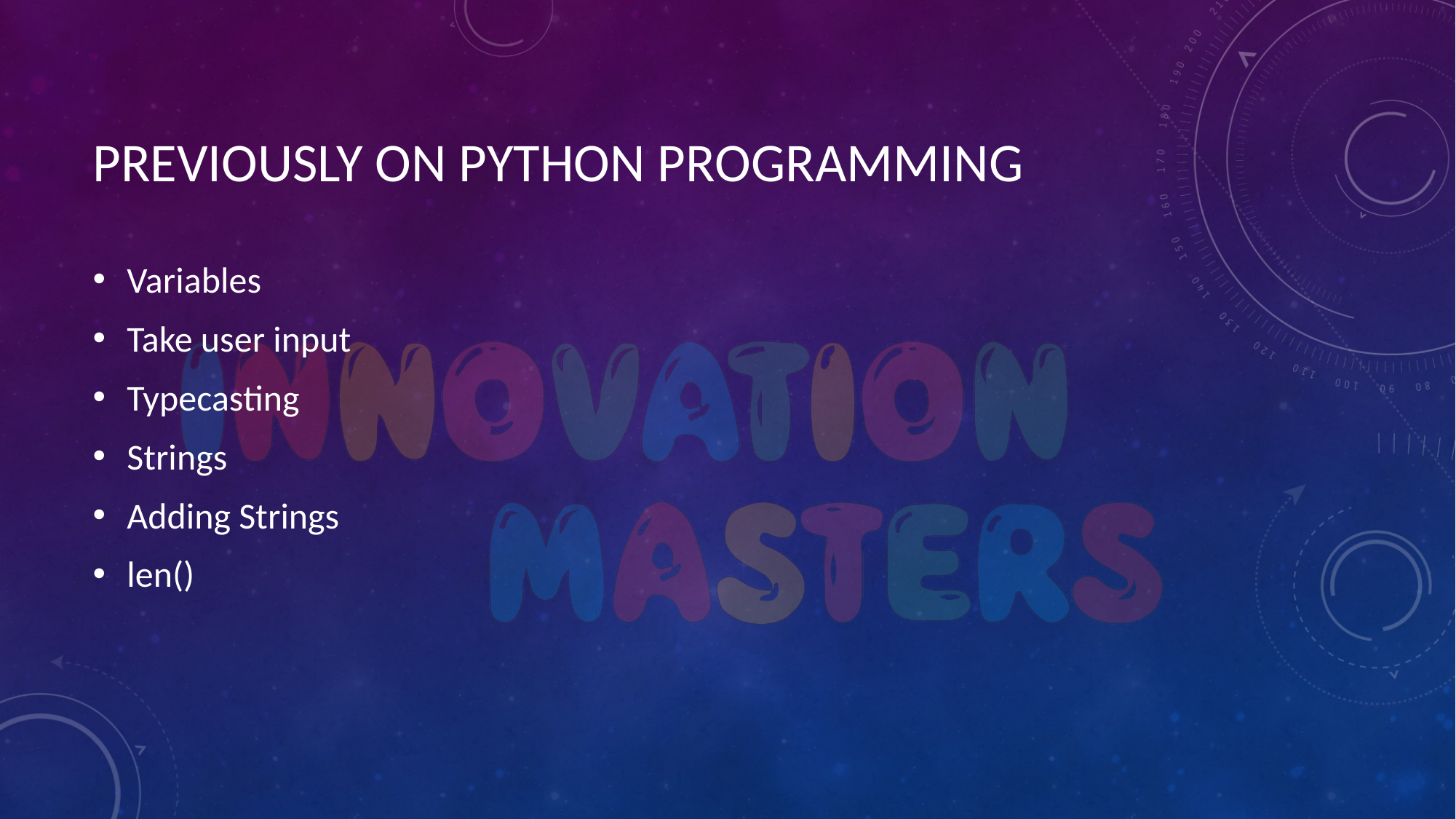

# Previously on Python Programming
Variables
Take user input
Typecasting
Strings
Adding Strings
len()